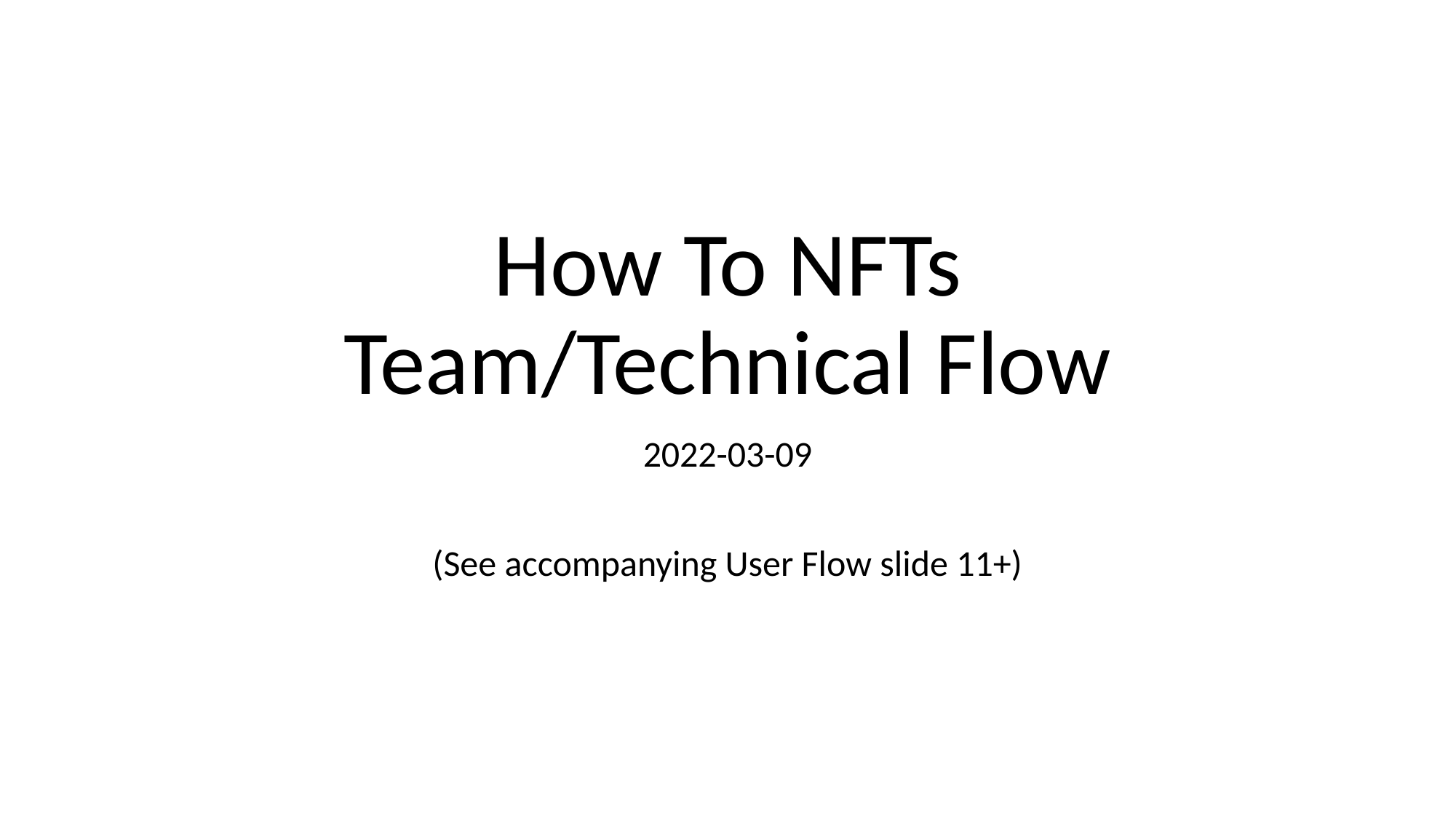

# How To NFTs Team/Technical Flow
2022-03-09

(See accompanying User Flow slide 11+)